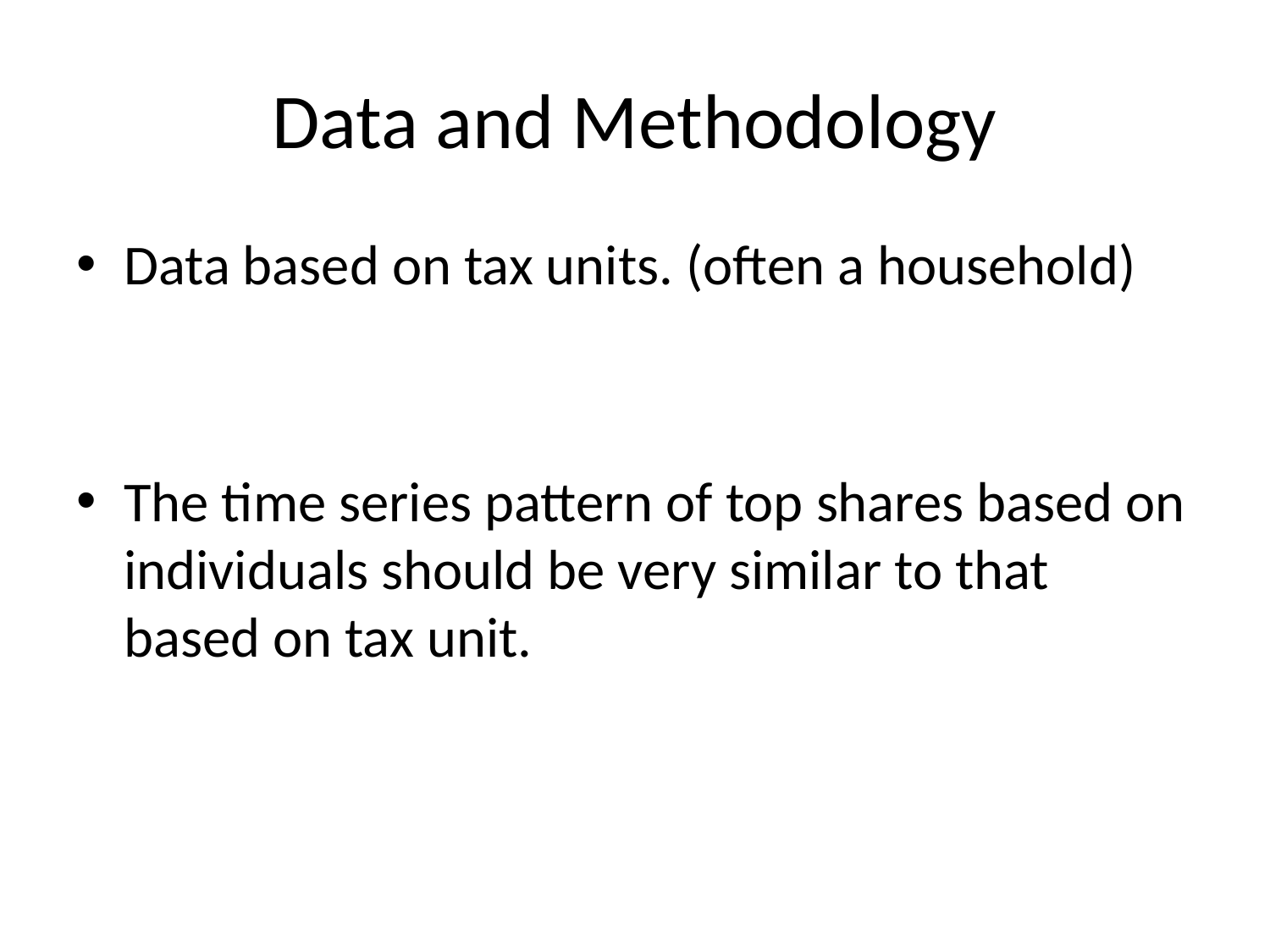

# Data and Methodology
Data based on tax units. (often a household)

The time series pattern of top shares based on individuals should be very similar to that based on tax unit.